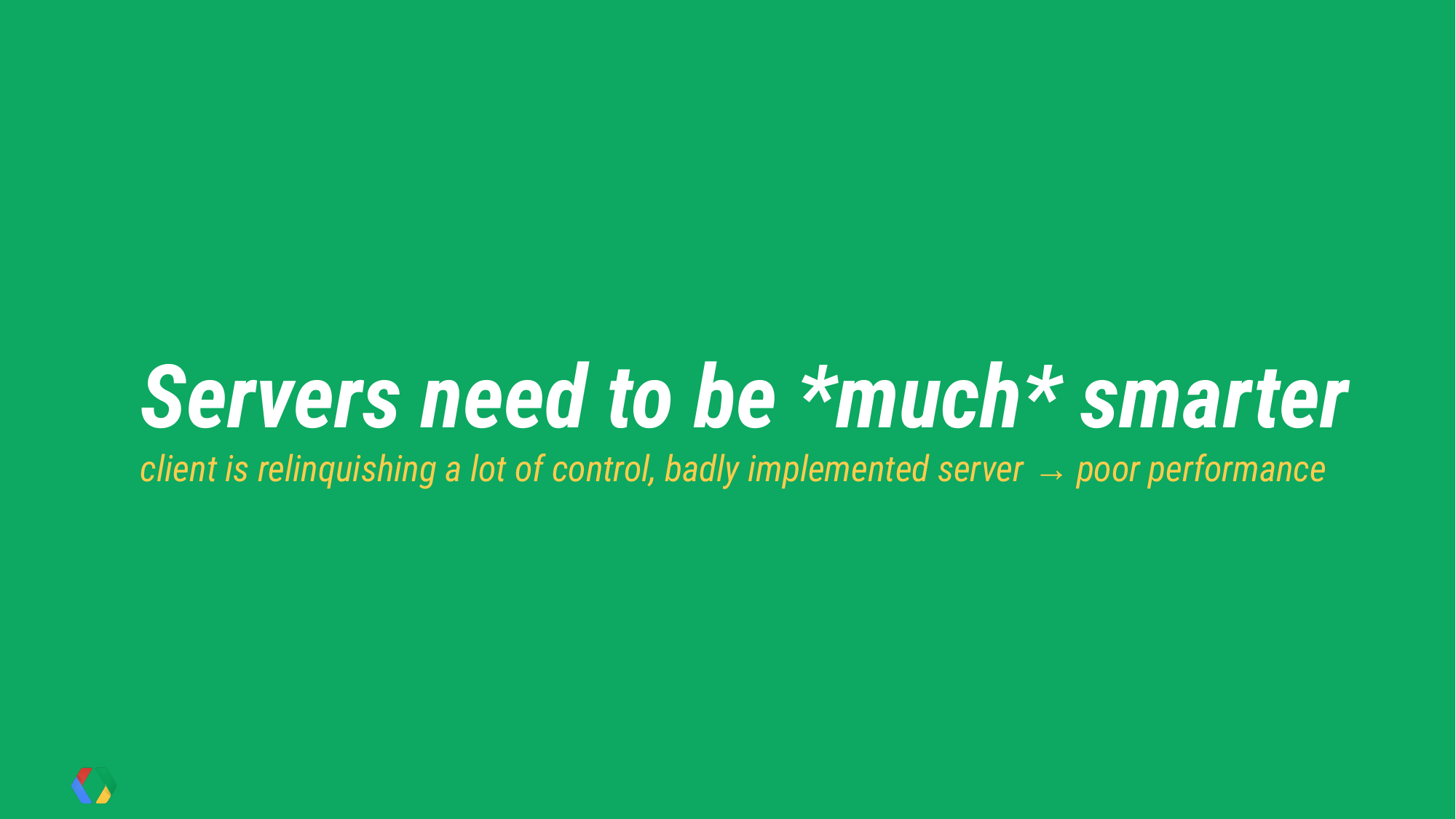

# Servers need to be *much* smarter
client is relinquishing a lot of control, badly implemented server → poor performance